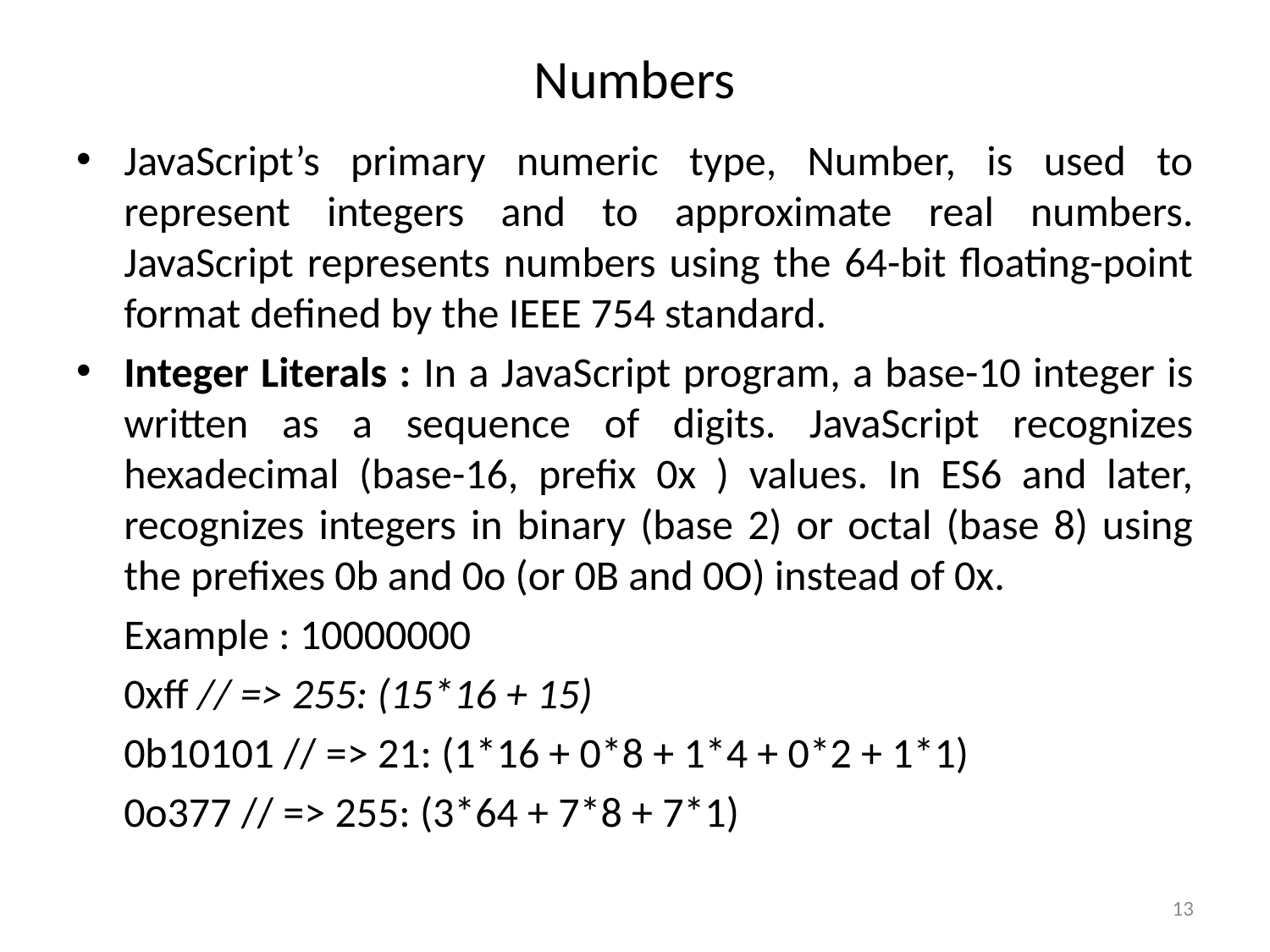

# Numbers
JavaScript’s primary numeric type, Number, is used to represent integers and to approximate real numbers. JavaScript represents numbers using the 64-bit floating-point format defined by the IEEE 754 standard.
Integer Literals : In a JavaScript program, a base-10 integer is written as a sequence of digits. JavaScript recognizes hexadecimal (base-16, prefix 0x ) values. In ES6 and later, recognizes integers in binary (base 2) or octal (base 8) using the prefixes 0b and 0o (or 0B and 0O) instead of 0x.
	Example : 10000000
	0xff // => 255: (15*16 + 15)
	0b10101 // => 21: (1*16 + 0*8 + 1*4 + 0*2 + 1*1)
	0o377 // => 255: (3*64 + 7*8 + 7*1)

13